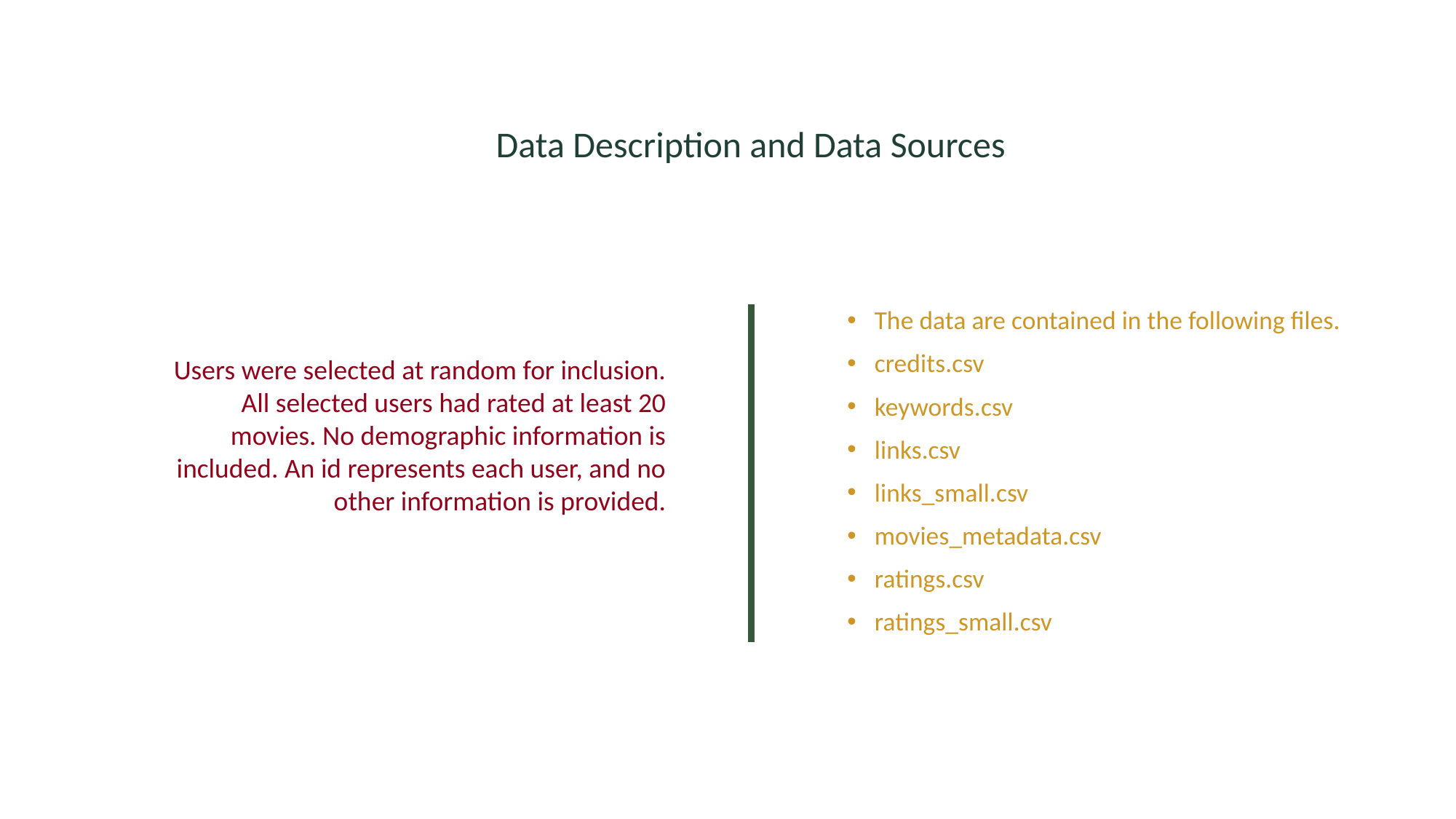

# Data Description and Data Sources

The data are contained in the following files.
credits.csv
keywords.csv
links.csv
links_small.csv
movies_metadata.csv
ratings.csv
ratings_small.csv

Users were selected at random for inclusion. All selected users had rated at least 20 movies. No demographic information is included. An id represents each user, and no other information is provided.